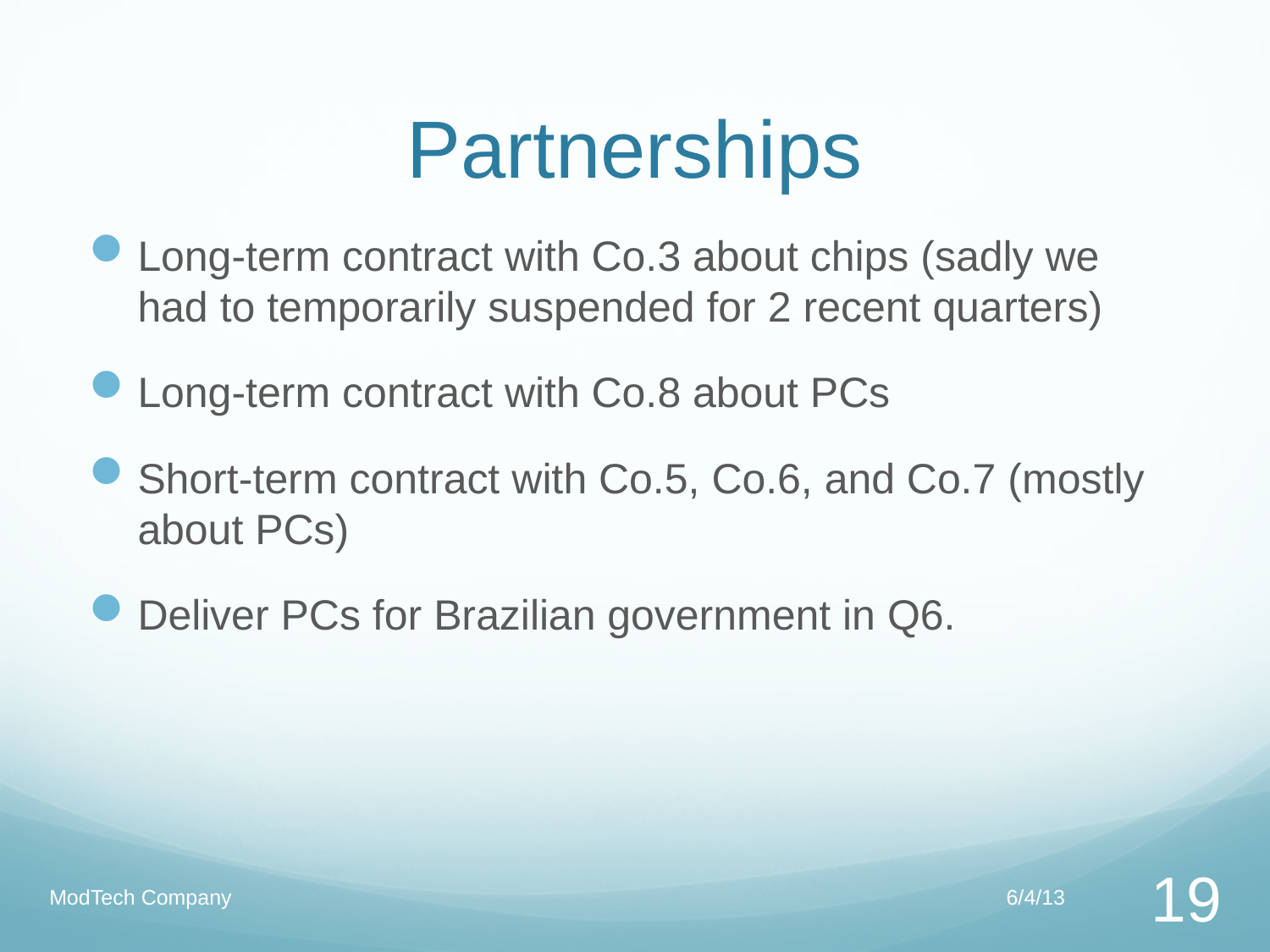

# Partnerships
Long-term contract with Co.3 about chips (sadly we had to temporarily suspended for 2 recent quarters)
Long-term contract with Co.8 about PCs
Short-term contract with Co.5, Co.6, and Co.7 (mostly about PCs)
Deliver PCs for Brazilian government in Q6.
ModTech Company
6/4/13
19